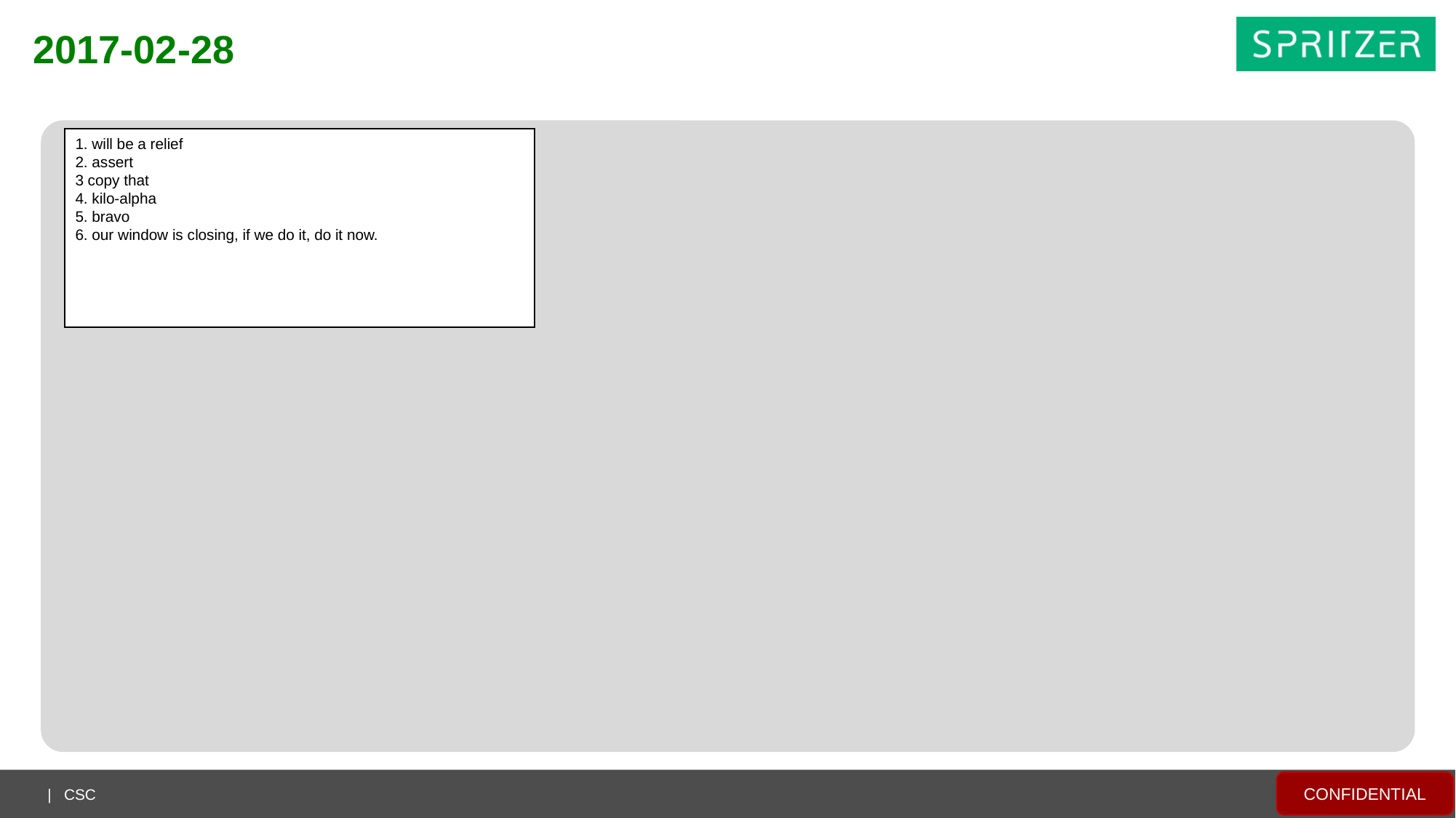

2017-02-28
1. will be a relief
2. assert
3 copy that
4. kilo-alpha
5. bravo
6. our window is closing, if we do it, do it now.